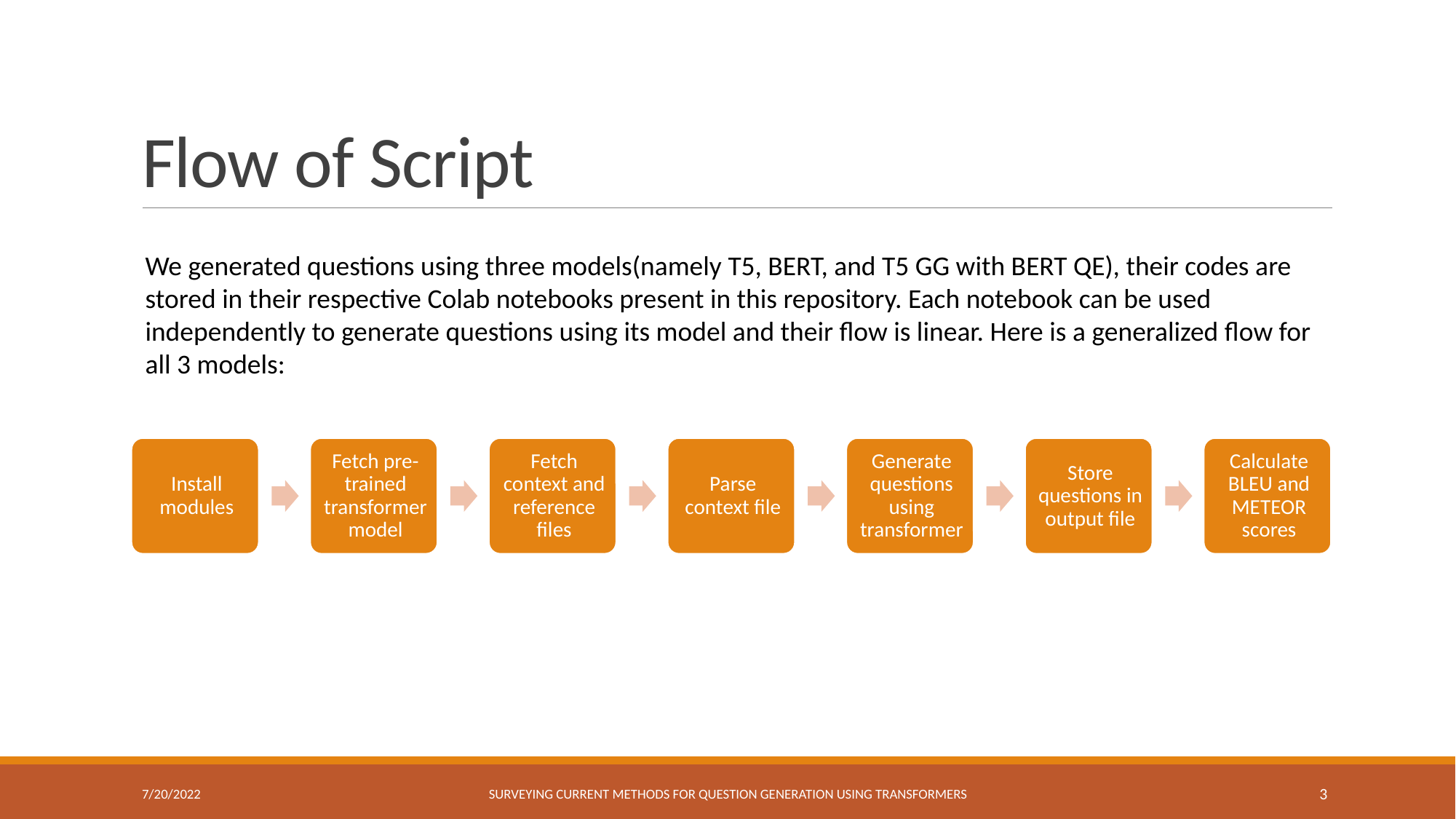

# Flow of Script
We generated questions using three models(namely T5, BERT, and T5 GG with BERT QE), their codes are stored in their respective Colab notebooks present in this repository. Each notebook can be used independently to generate questions using its model and their flow is linear. Here is a generalized flow for all 3 models:
Install modules

Fetch pre-trained transformer model

Fetch context and reference files

Parse context file

Generate questions using transformer

Store questions in output file

Calculate BLEU and METEOR scores
7/20/2022
Surveying Current Methods for Question Generation using Transformers
3